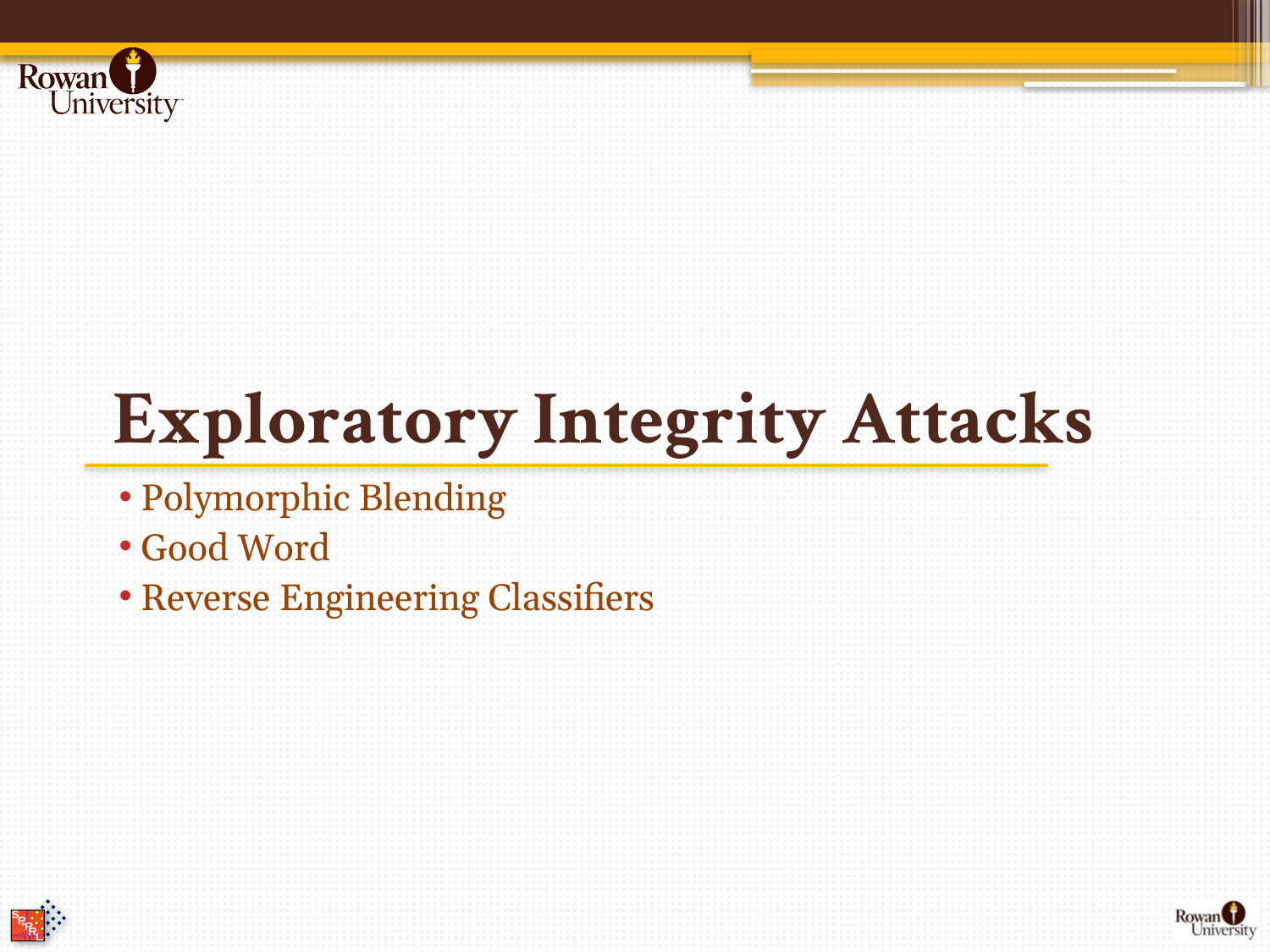

# Exploratory Integrity Attacks
 Polymorphic Blending
 Good Word
 Reverse Engineering Classifiers